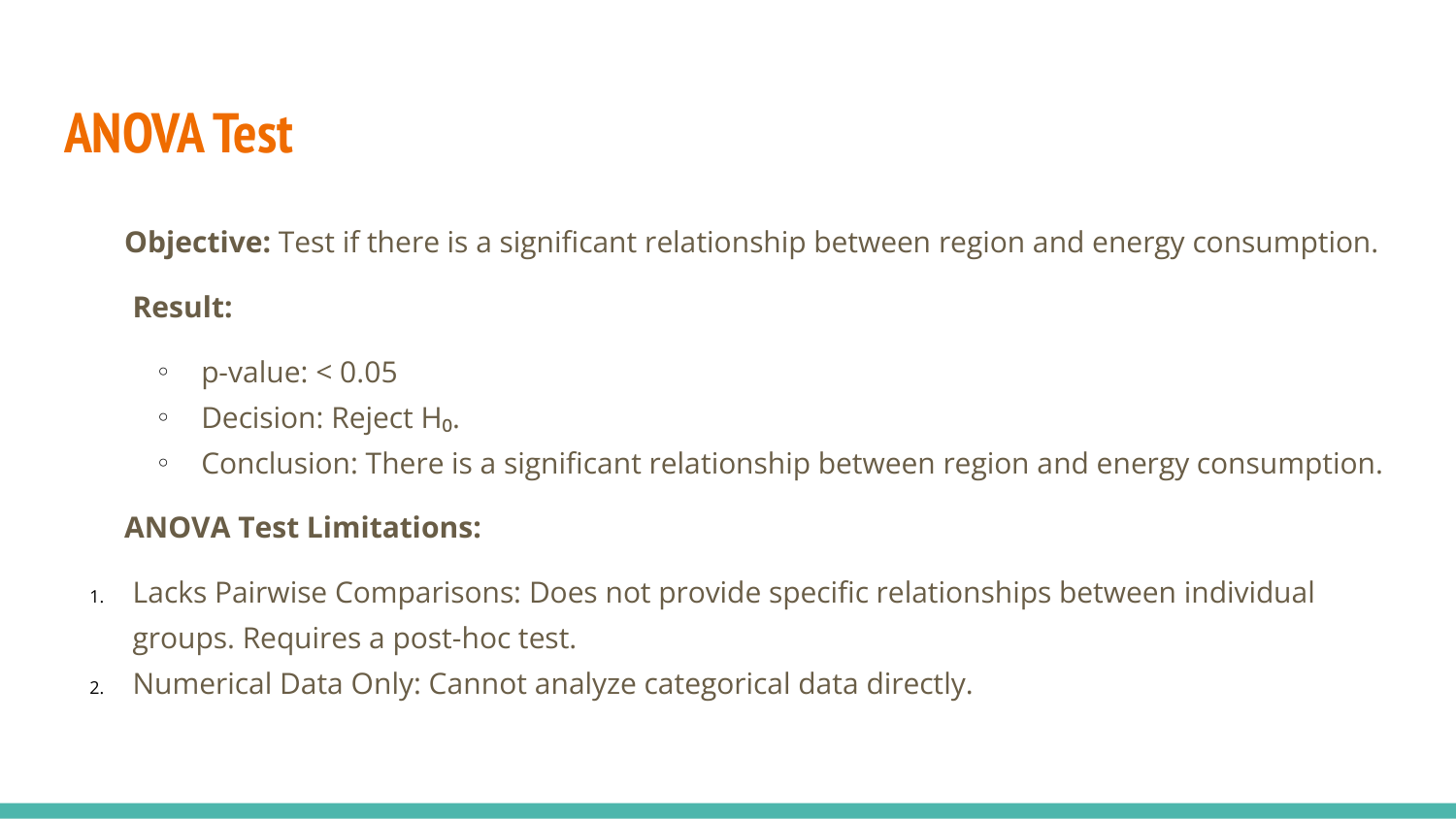

# ANOVA Test

        Objective: Test if there is a significant relationship between region and energy consumption.
Result:
p-value: < 0.05
Decision: Reject H₀.
Conclusion: There is a significant relationship between region and energy consumption.
        ANOVA Test Limitations:
Lacks Pairwise Comparisons: Does not provide specific relationships between individual groups. Requires a post-hoc test.
Numerical Data Only: Cannot analyze categorical data directly.